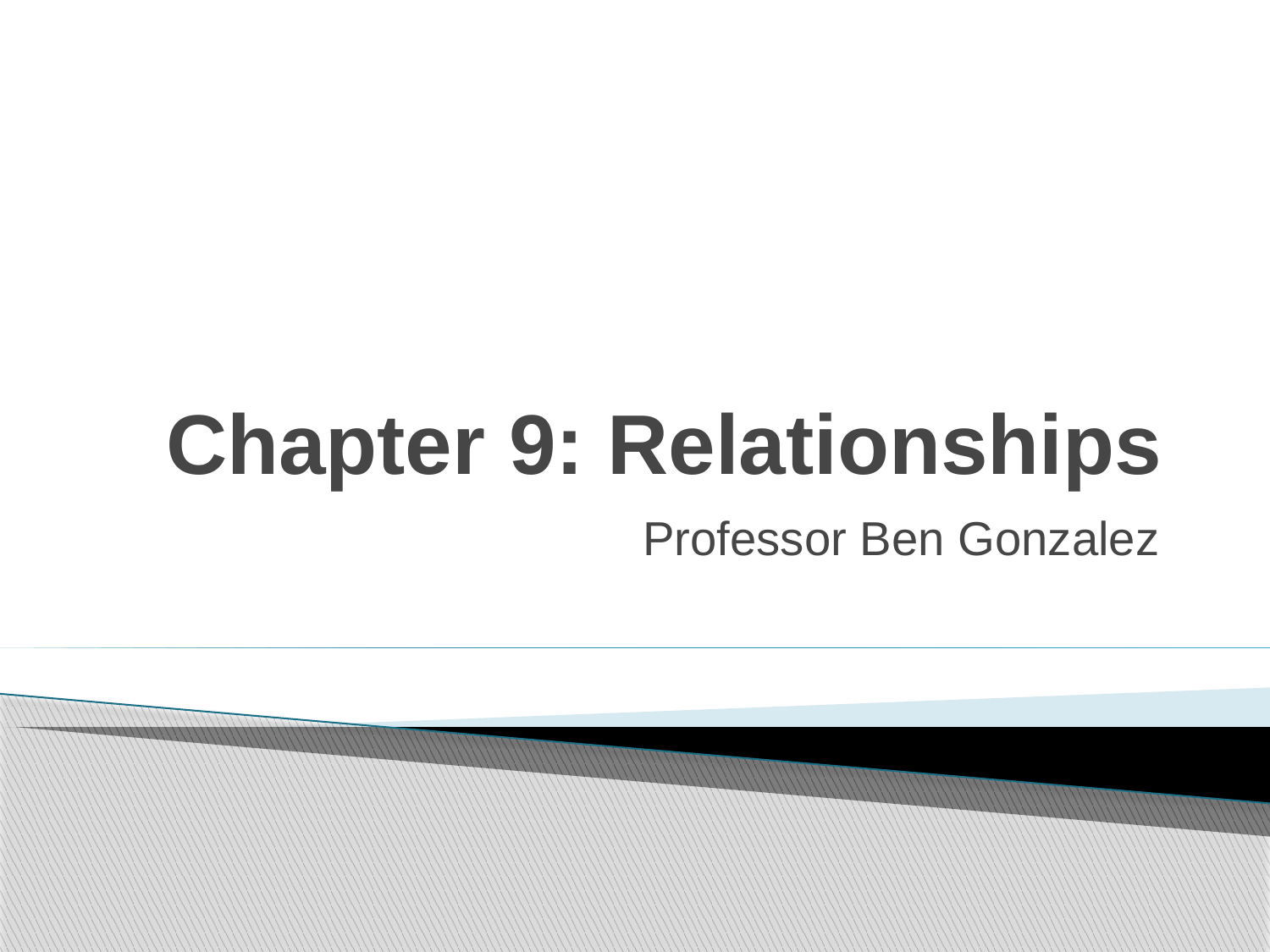

# Chapter 9: Relationships
Professor Ben Gonzalez